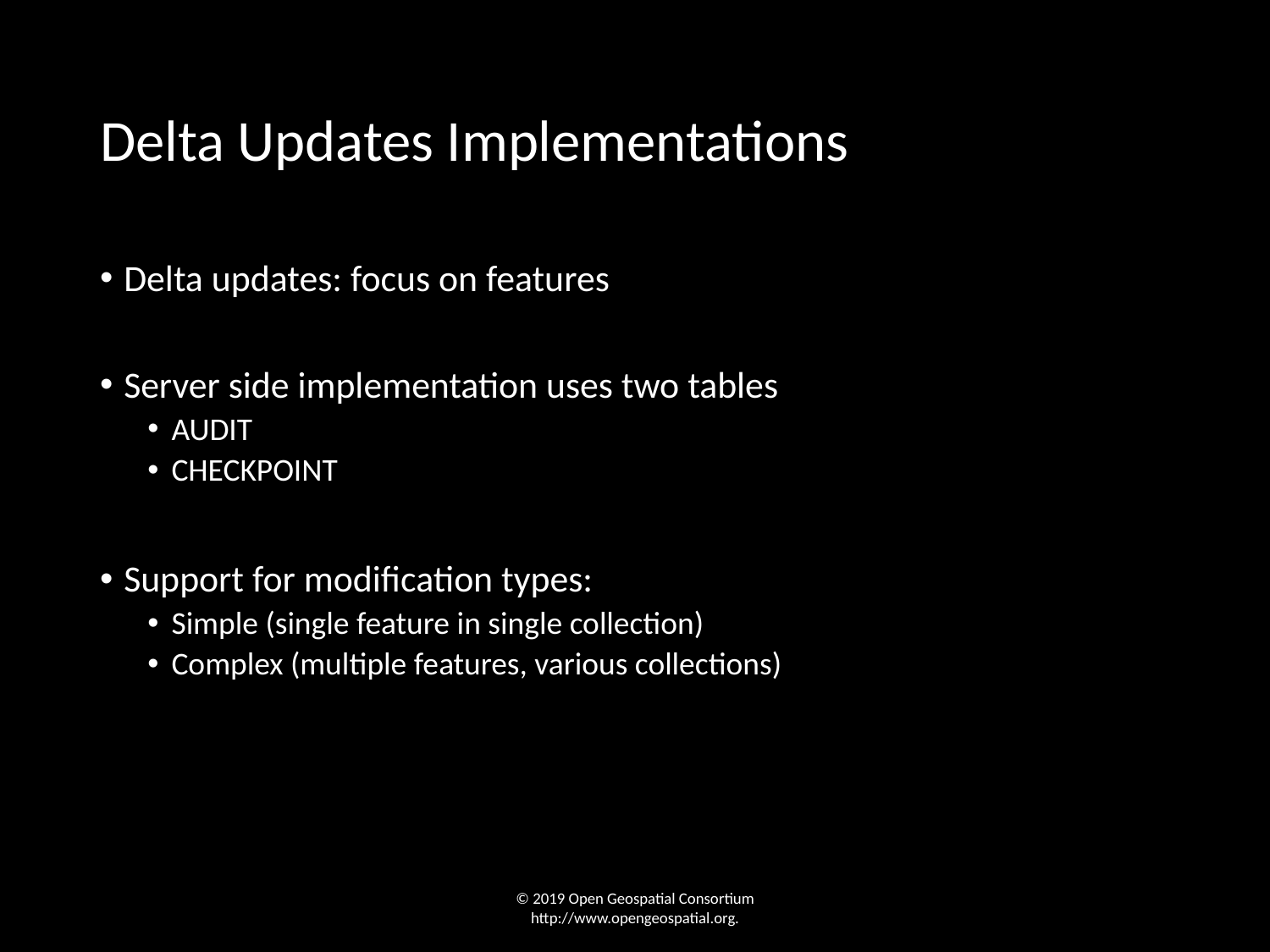

# Delta Updates Implementations
Delta updates: focus on features

Server side implementation uses two tables
AUDIT
CHECKPOINT

Support for modification types:
Simple (single feature in single collection)
Complex (multiple features, various collections)

© 2019 Open Geospatial Consortium http://www.opengeospatial.org.